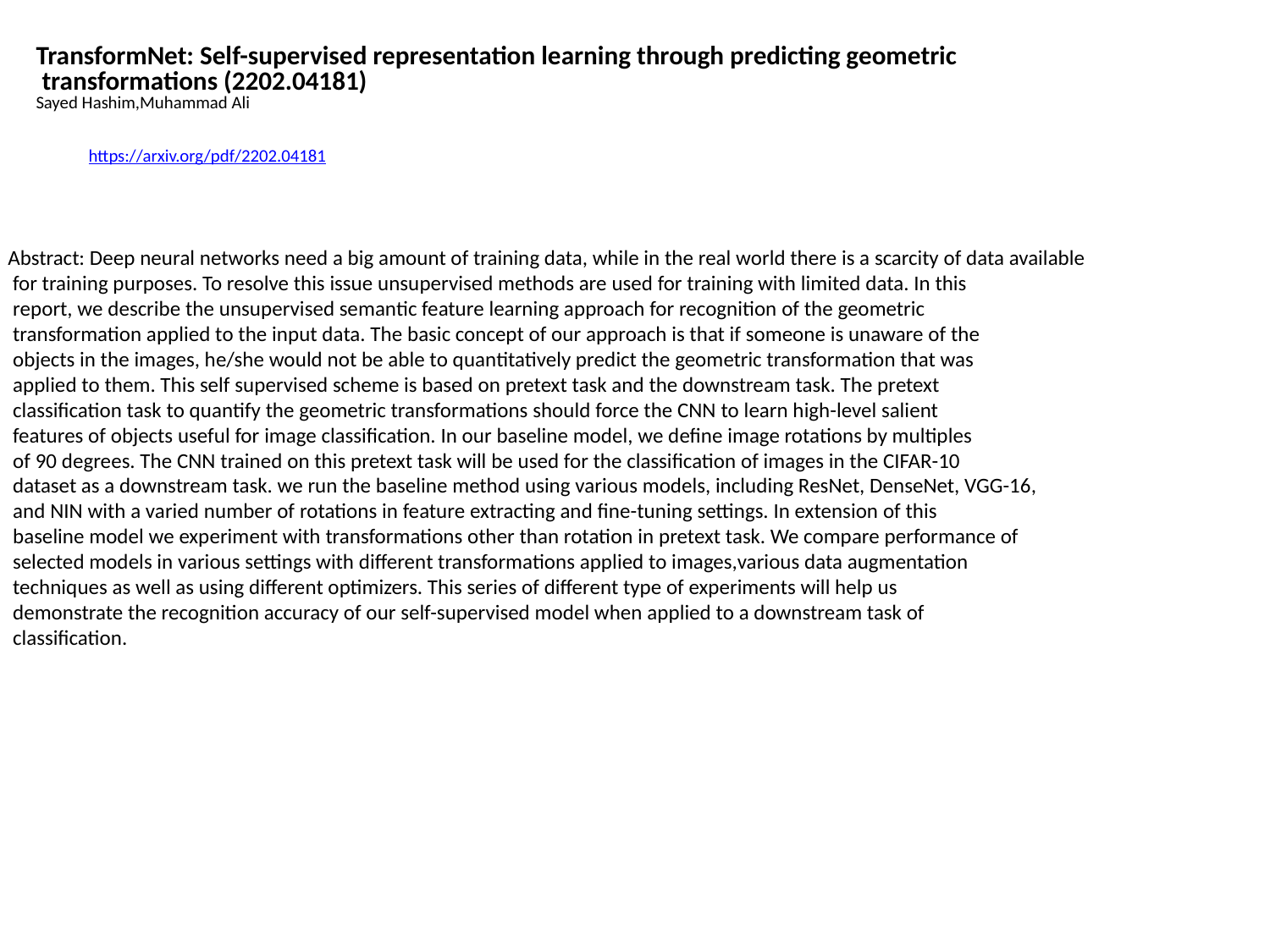

TransformNet: Self-supervised representation learning through predicting geometric
 transformations (2202.04181)
Sayed Hashim,Muhammad Ali

https://arxiv.org/pdf/2202.04181

Abstract: Deep neural networks need a big amount of training data, while in the real world there is a scarcity of data available
 for training purposes. To resolve this issue unsupervised methods are used for training with limited data. In this
 report, we describe the unsupervised semantic feature learning approach for recognition of the geometric
 transformation applied to the input data. The basic concept of our approach is that if someone is unaware of the
 objects in the images, he/she would not be able to quantitatively predict the geometric transformation that was
 applied to them. This self supervised scheme is based on pretext task and the downstream task. The pretext
 classification task to quantify the geometric transformations should force the CNN to learn high-level salient
 features of objects useful for image classification. In our baseline model, we define image rotations by multiples
 of 90 degrees. The CNN trained on this pretext task will be used for the classification of images in the CIFAR-10
 dataset as a downstream task. we run the baseline method using various models, including ResNet, DenseNet, VGG-16,
 and NIN with a varied number of rotations in feature extracting and fine-tuning settings. In extension of this
 baseline model we experiment with transformations other than rotation in pretext task. We compare performance of
 selected models in various settings with different transformations applied to images,various data augmentation
 techniques as well as using different optimizers. This series of different type of experiments will help us
 demonstrate the recognition accuracy of our self-supervised model when applied to a downstream task of
 classification.